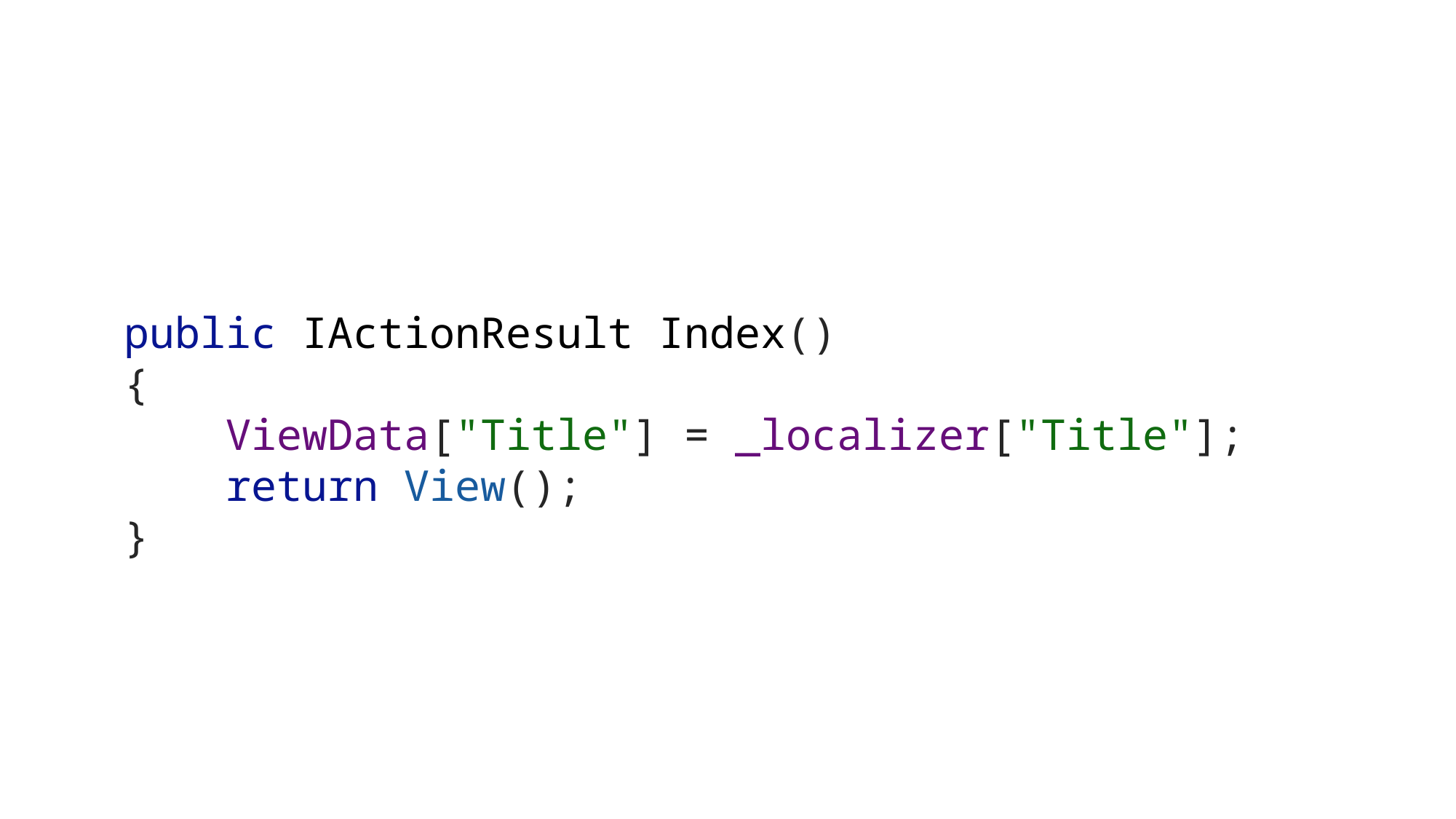

public IActionResult Index()
{
    ViewData["Title"] = _localizer["Title"];
    return View();
}